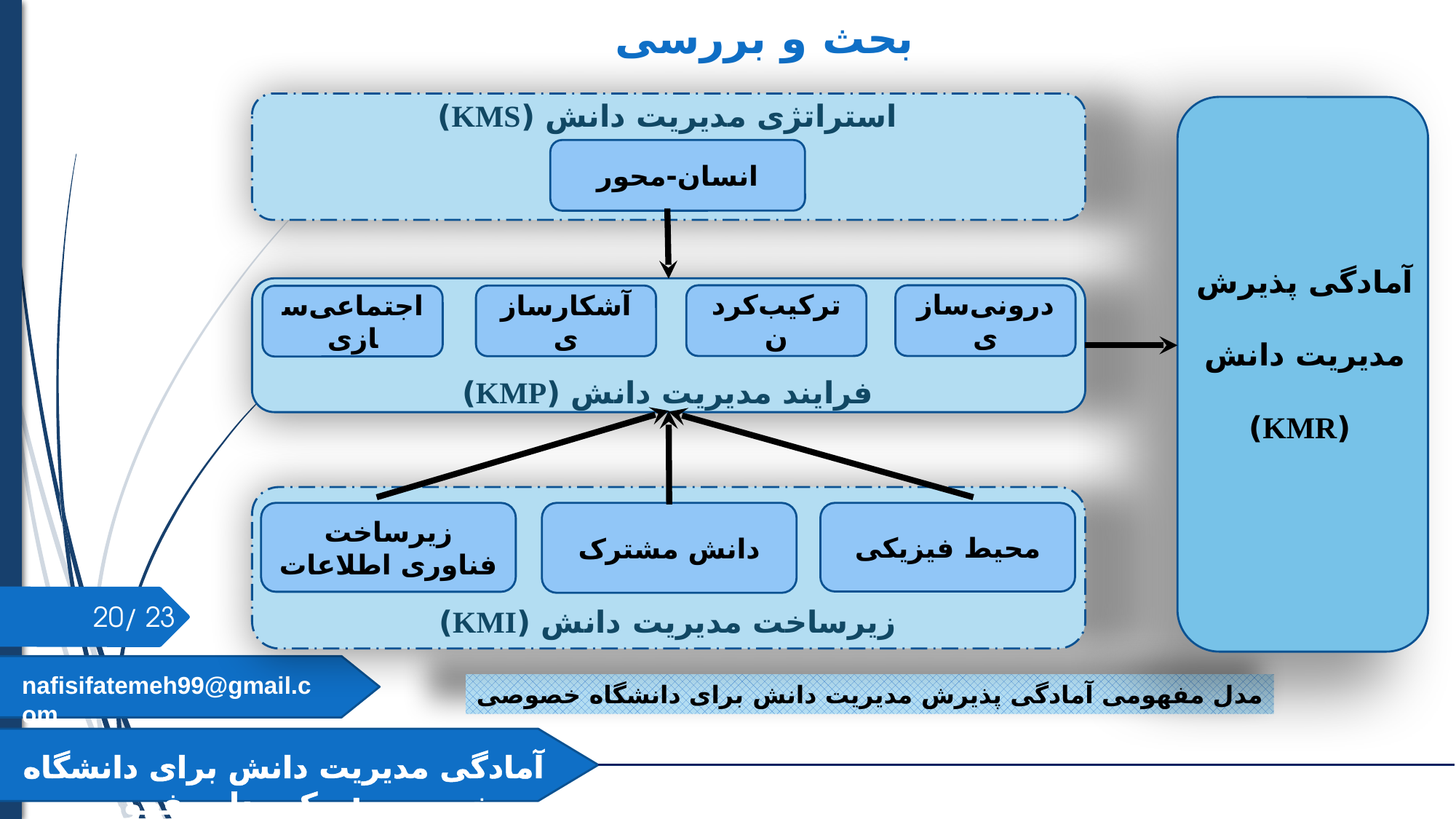

بحث و بررسی
استراتژی مدیریت دانش (KMS)

انسان-محور

آمادگی پذیرش

مدیریت دانش

 (KMR)

ترکیب‌کردن
درونی‌سازی
آشکارسازی
اجتماعی‌سازی
فرایند مدیریت دانش (KMP)

زیرساخت فناوری اطلاعات
دانش مشترک
محیط فیزیکی
زیرساخت مدیریت دانش (KMI)
20/ 23

nafisifatemeh99@gmail.com

آمادگی مدیریت دانش برای دانشگاه خصوصی:  یک مدل مفهومی
مدل مفهومی آمادگی پذیرش مدیریت دانش برای دانشگاه خصوصی